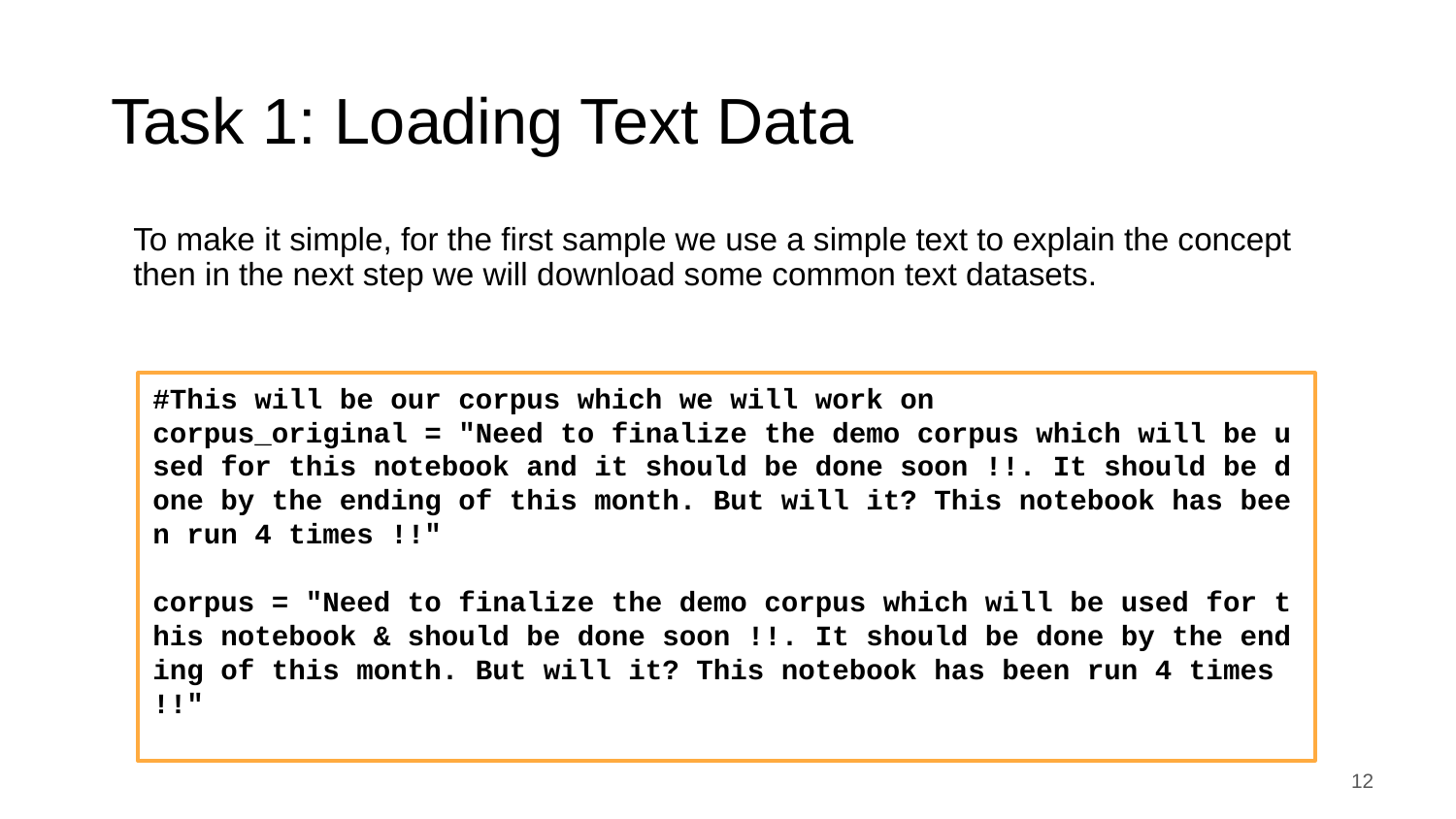

# Task 1: Loading Text Data
To make it simple, for the first sample we use a simple text to explain the concept then in the next step we will download some common text datasets.

#This will be our corpus which we will work on
corpus_original = "Need to finalize the demo corpus which will be used for this notebook and it should be done soon !!. It should be done by the ending of this month. But will it? This notebook has been run 4 times !!"

corpus = "Need to finalize the demo corpus which will be used for this notebook & should be done soon !!. It should be done by the ending of this month. But will it? This notebook has been run 4 times !!"

12